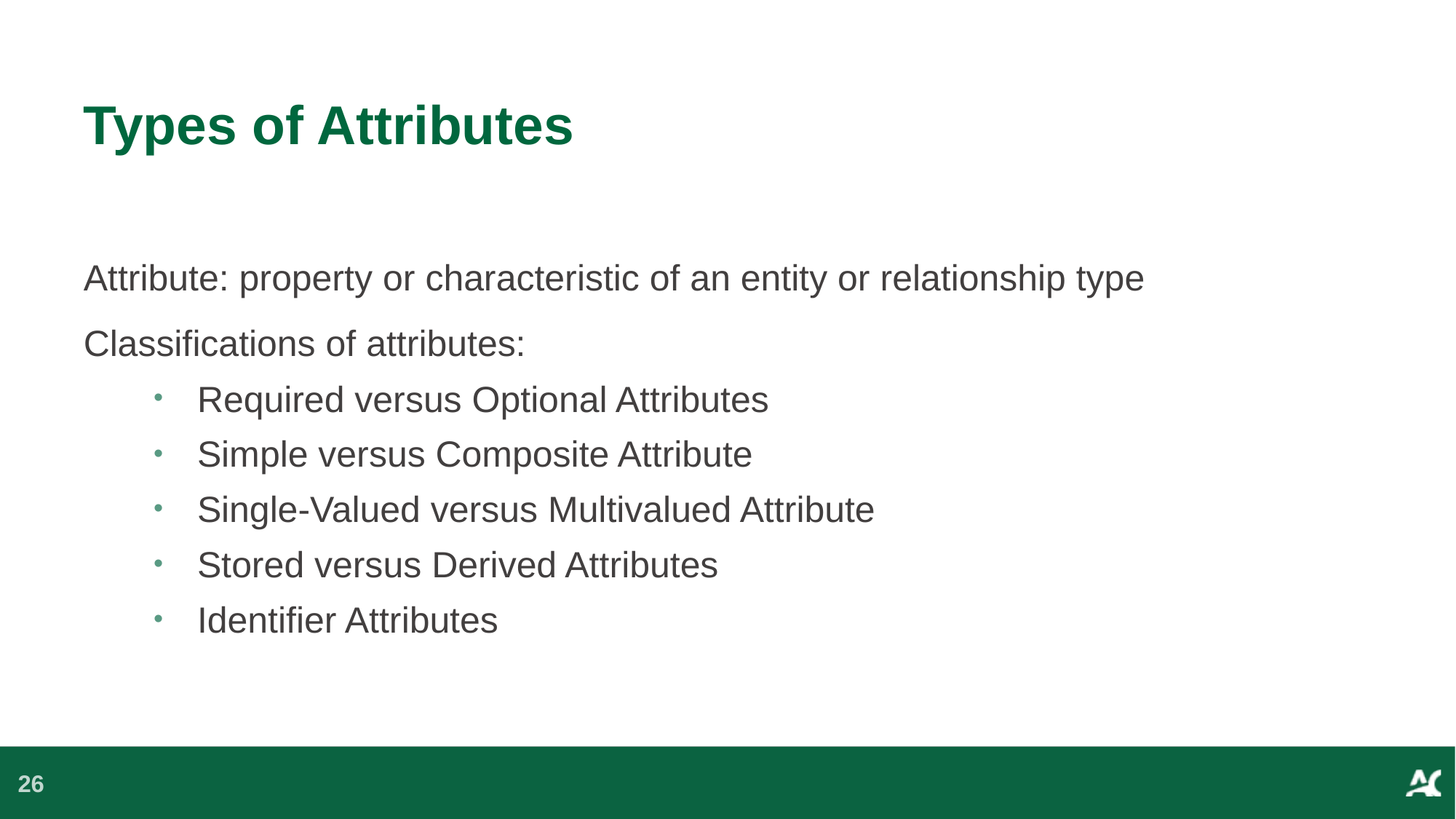

# Types of Attributes
Attribute: property or characteristic of an entity or relationship type
Classifications of attributes:
Required versus Optional Attributes
Simple versus Composite Attribute
Single-Valued versus Multivalued Attribute
Stored versus Derived Attributes
Identifier Attributes
26